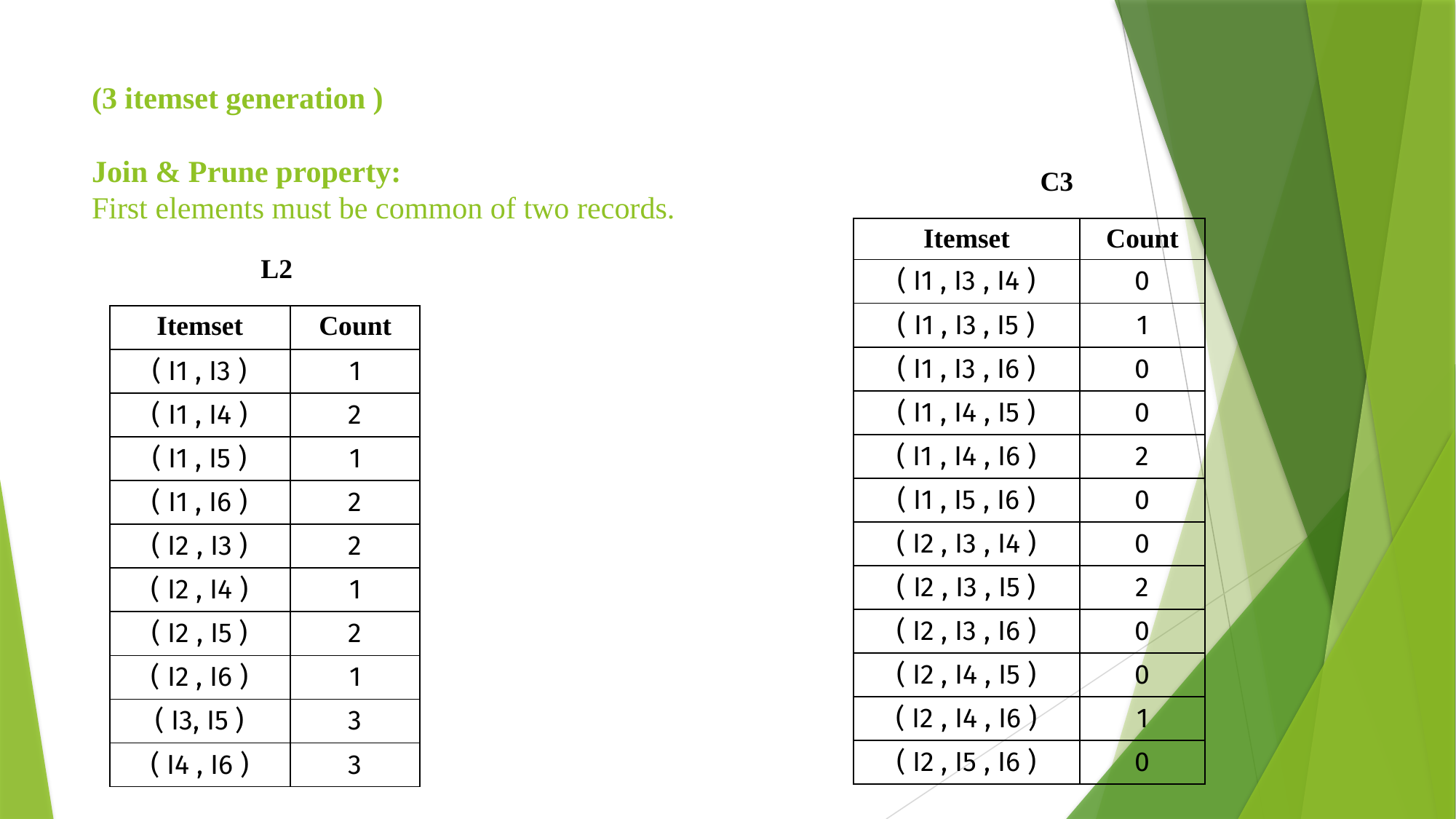

# (3 itemset generation ) Join & Prune property: First elements must be common of two records.
C3
| Itemset | Count |
| --- | --- |
| ( I1 , I3 , I4 ) | 0 |
| ( I1 , I3 , I5 ) | 1 |
| ( I1 , I3 , I6 ) | 0 |
| ( I1 , I4 , I5 ) | 0 |
| ( I1 , I4 , I6 ) | 2 |
| ( I1 , I5 , I6 ) | 0 |
| ( I2 , I3 , I4 ) | 0 |
| ( I2 , I3 , I5 ) | 2 |
| ( I2 , I3 , I6 ) | 0 |
| ( I2 , I4 , I5 ) | 0 |
| ( I2 , I4 , I6 ) | 1 |
| ( I2 , I5 , I6 ) | 0 |
L2
| Itemset | Count |
| --- | --- |
| ( I1 , I3 ) | 1 |
| ( I1 , I4 ) | 2 |
| ( I1 , I5 ) | 1 |
| ( I1 , I6 ) | 2 |
| ( I2 , I3 ) | 2 |
| ( I2 , I4 ) | 1 |
| ( I2 , I5 ) | 2 |
| ( I2 , I6 ) | 1 |
| ( I3, I5 ) | 3 |
| ( I4 , I6 ) | 3 |